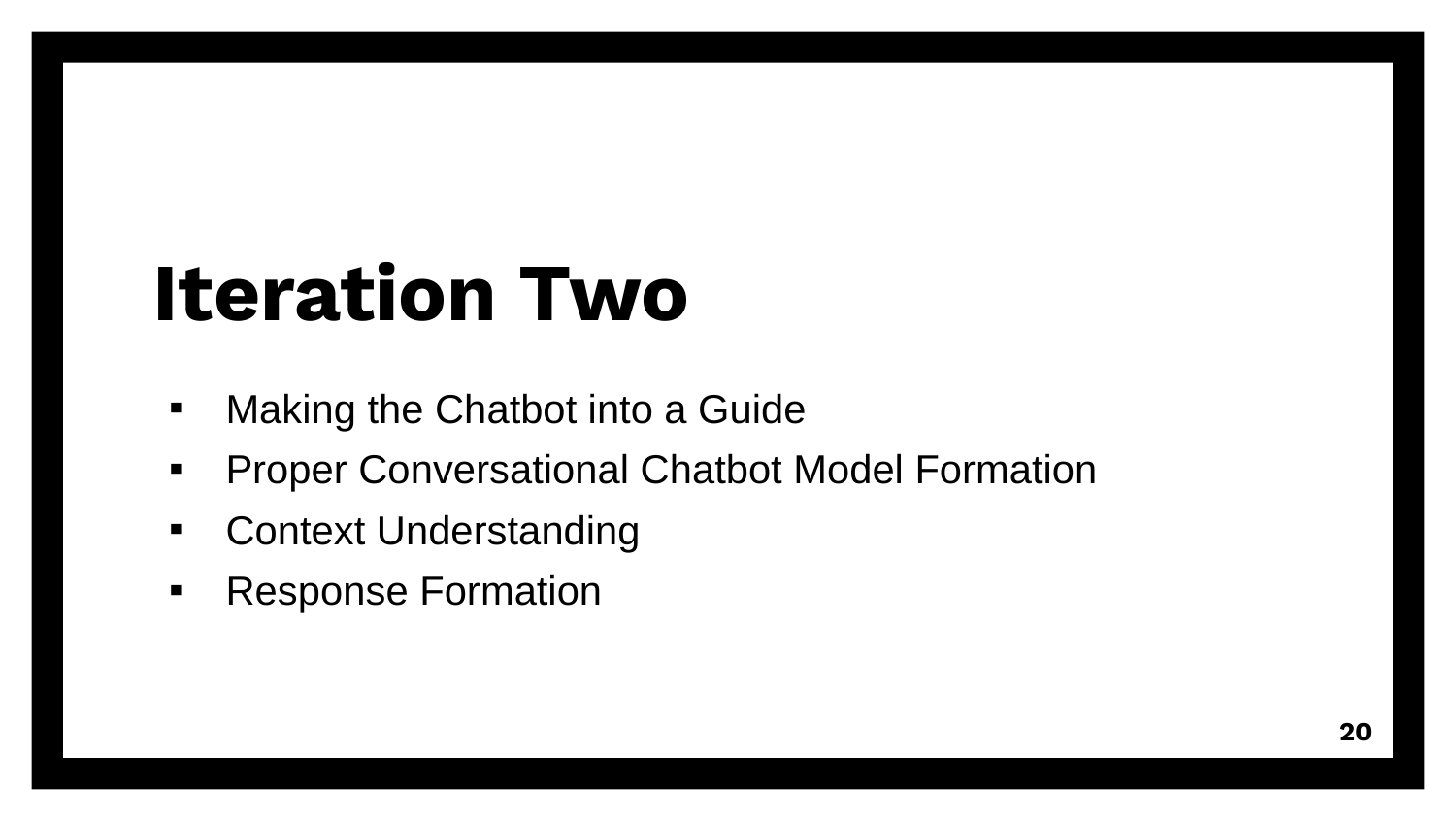

# Iteration Two
Making the Chatbot into a Guide
Proper Conversational Chatbot Model Formation
Context Understanding
Response Formation
20